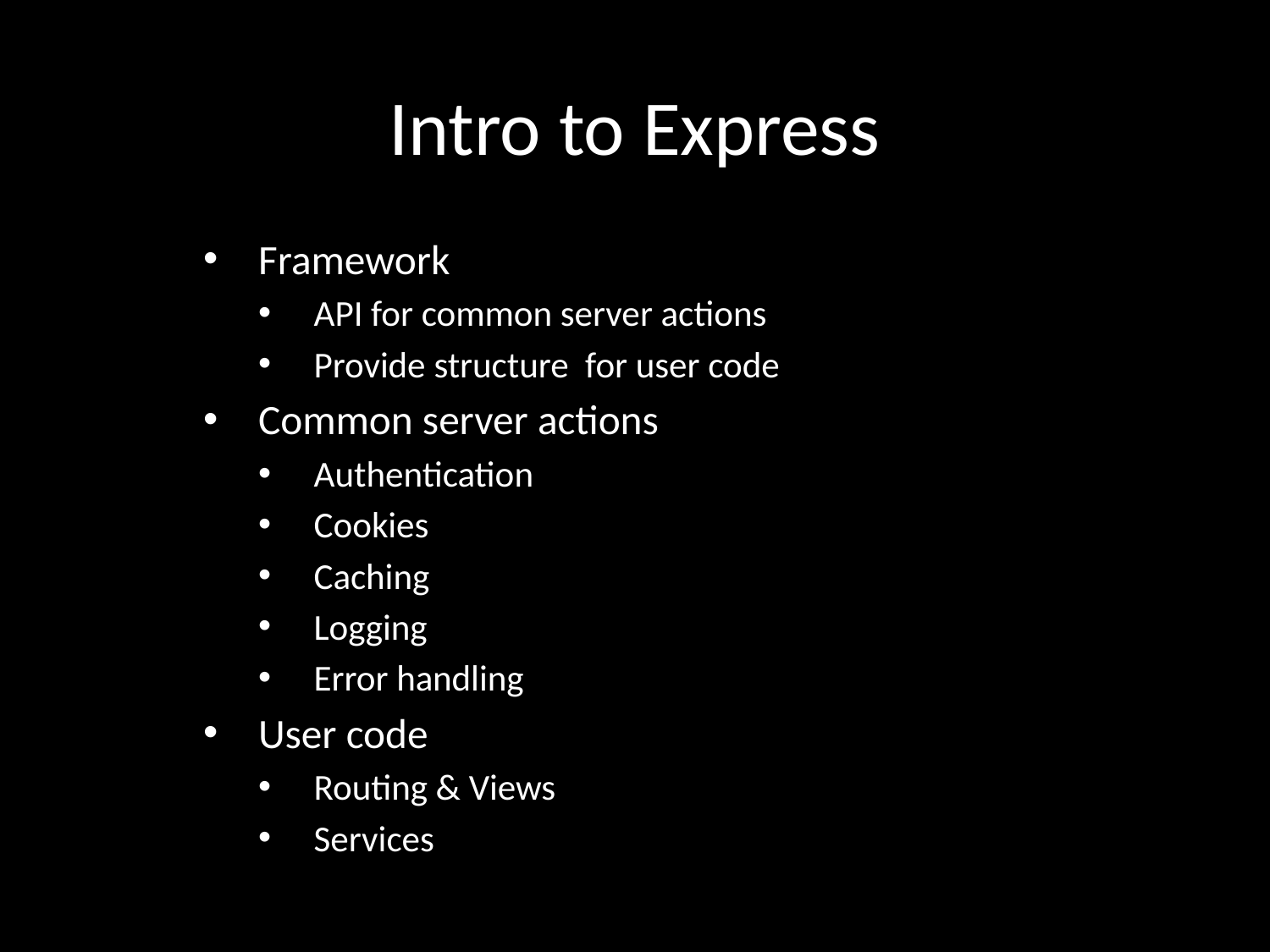

# Intro to Express
Framework
API for common server actions
Provide structure  for user code
Common server actions
Authentication
Cookies
Caching
Logging
Error handling
User code
Routing & Views
Services